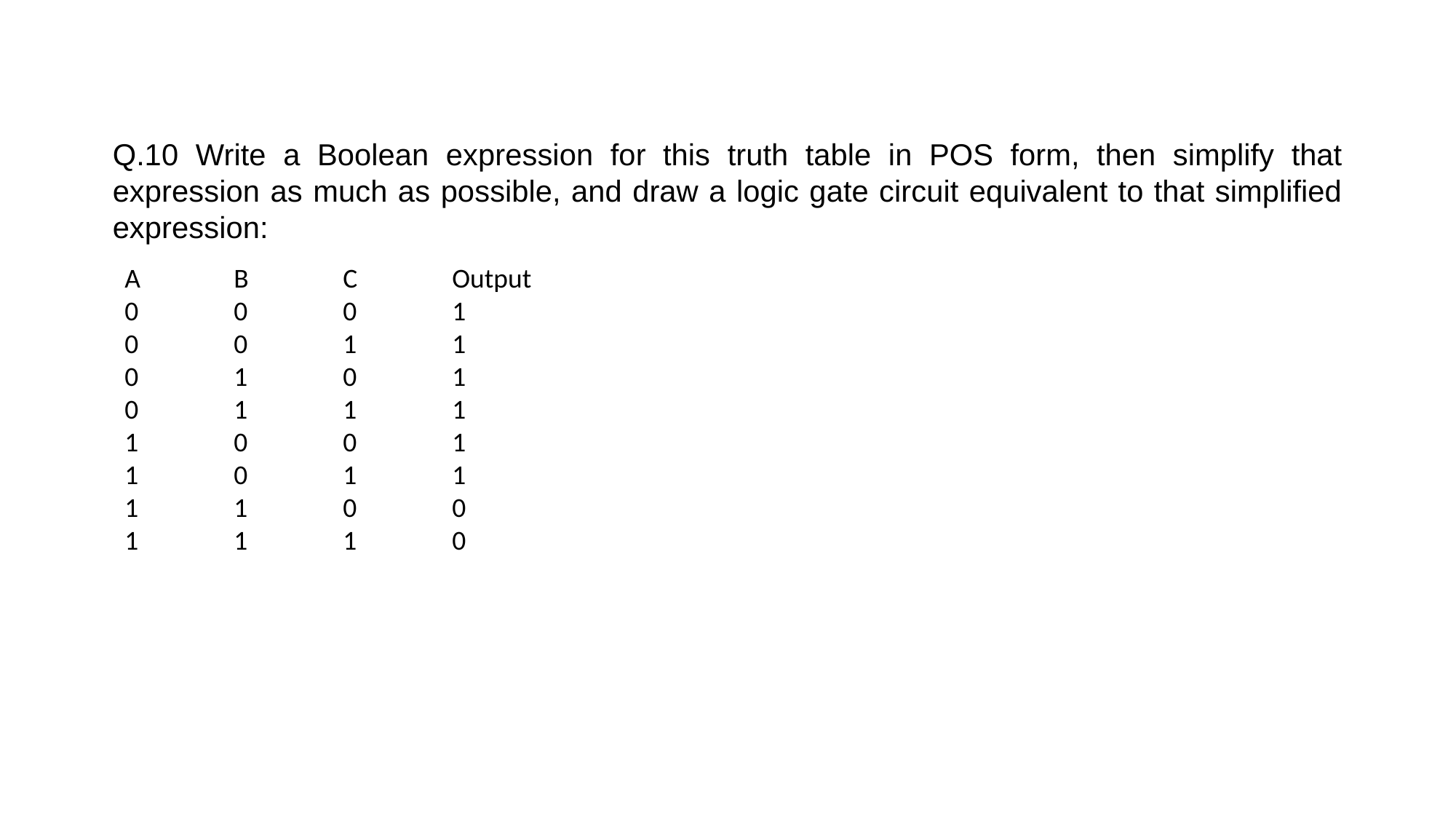

Q.10 Write a Boolean expression for this truth table in POS form, then simplify that expression as much as possible, and draw a logic gate circuit equivalent to that simplified expression:
A	B	C	Output
0	0	0	1
0	0	1	1
0	1	0	1
0	1	1	1
1	0	0	1
1	0	1	1
1	1	0	0
1	1	1	0